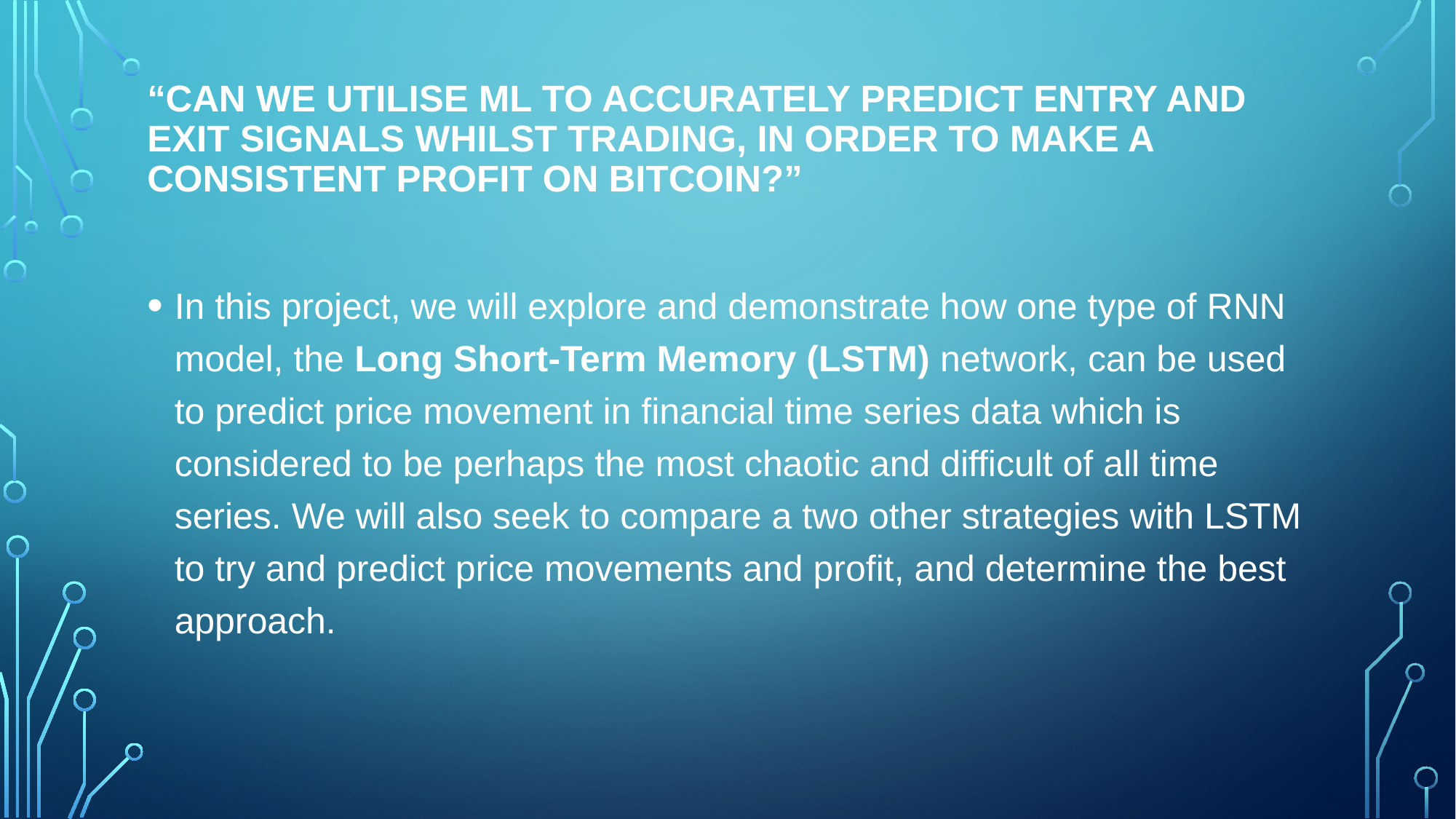

# “Can we utilise ML to accurately predict entry and exit signals whilst trading, in order to make a consistent profit on Bitcoin?”
In this project, we will explore and demonstrate how one type of RNN model, the Long Short-Term Memory (LSTM) network, can be used to predict price movement in financial time series data which is considered to be perhaps the most chaotic and difficult of all time series. We will also seek to compare a two other strategies with LSTM to try and predict price movements and profit, and determine the best approach.